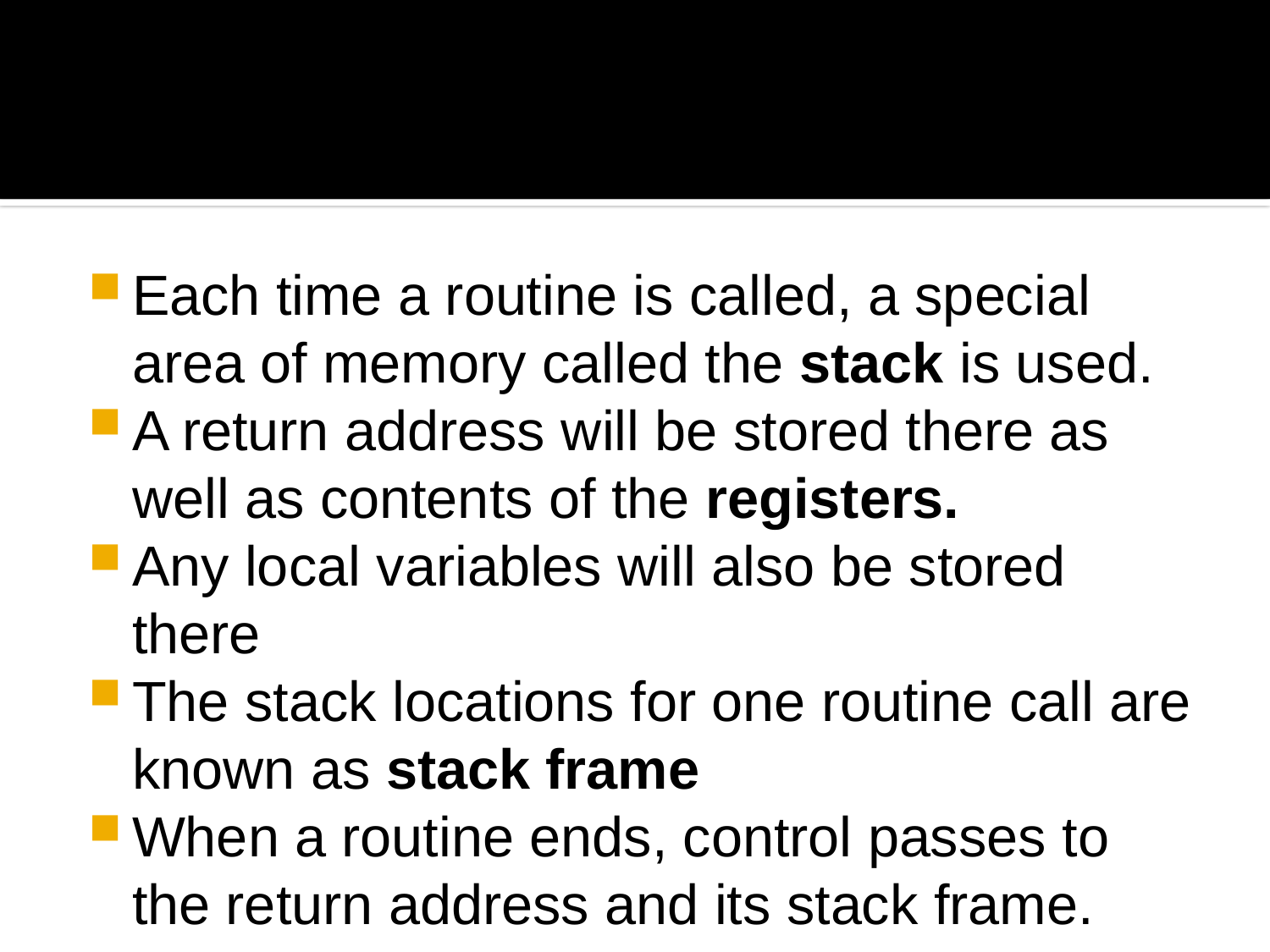

#
Each time a routine is called, a special area of memory called the stack is used.
A return address will be stored there as well as contents of the registers.
Any local variables will also be stored there
The stack locations for one routine call are known as stack frame
When a routine ends, control passes to the return address and its stack frame.